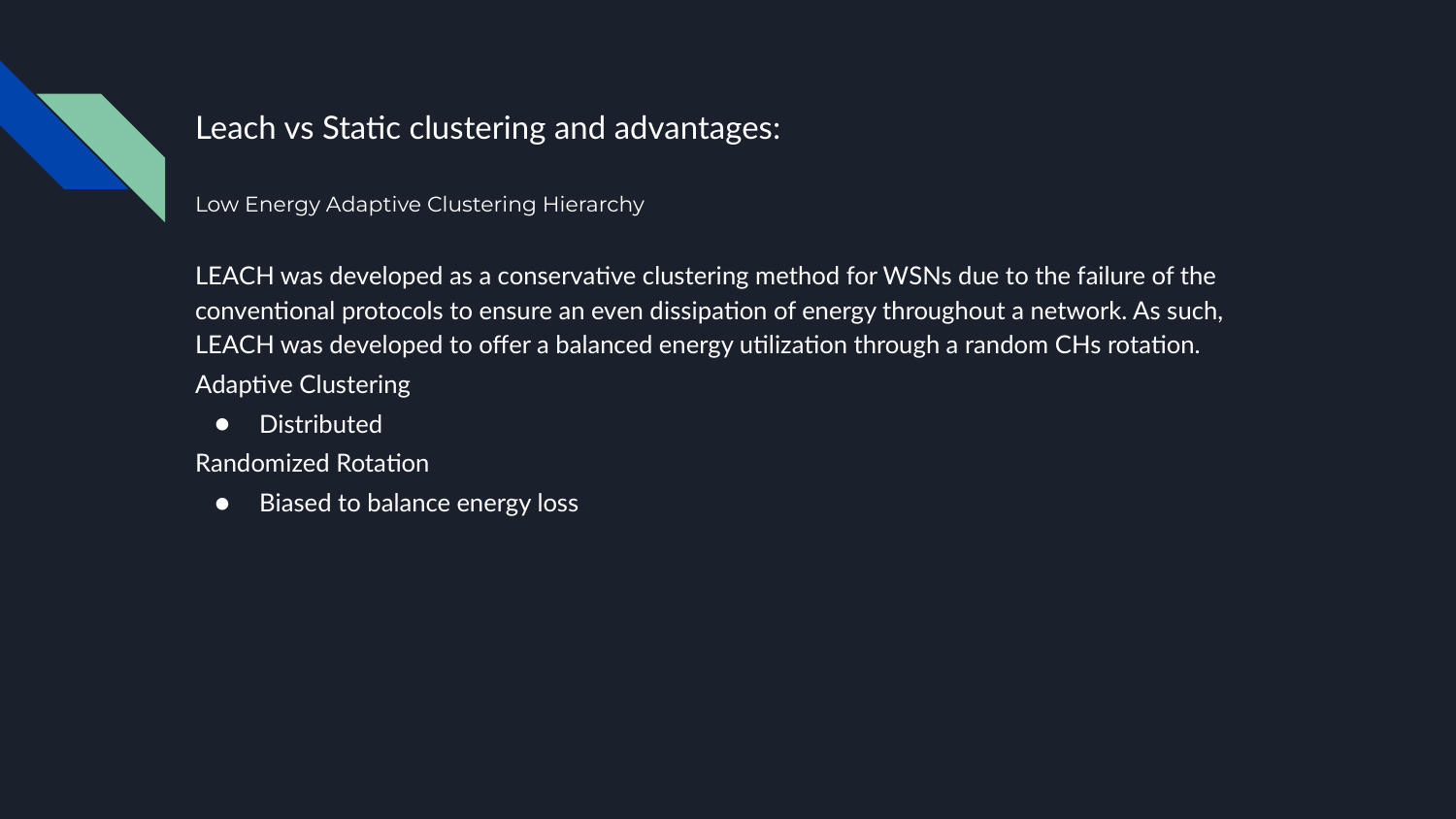

Leach vs Static clustering and advantages:

Low Energy Adaptive Clustering Hierarchy

LEACH was developed as a conservative clustering method for WSNs due to the failure of the conventional protocols to ensure an even dissipation of energy throughout a network. As such, LEACH was developed to offer a balanced energy utilization through a random CHs rotation.
Adaptive Clustering
Distributed
Randomized Rotation
Biased to balance energy loss